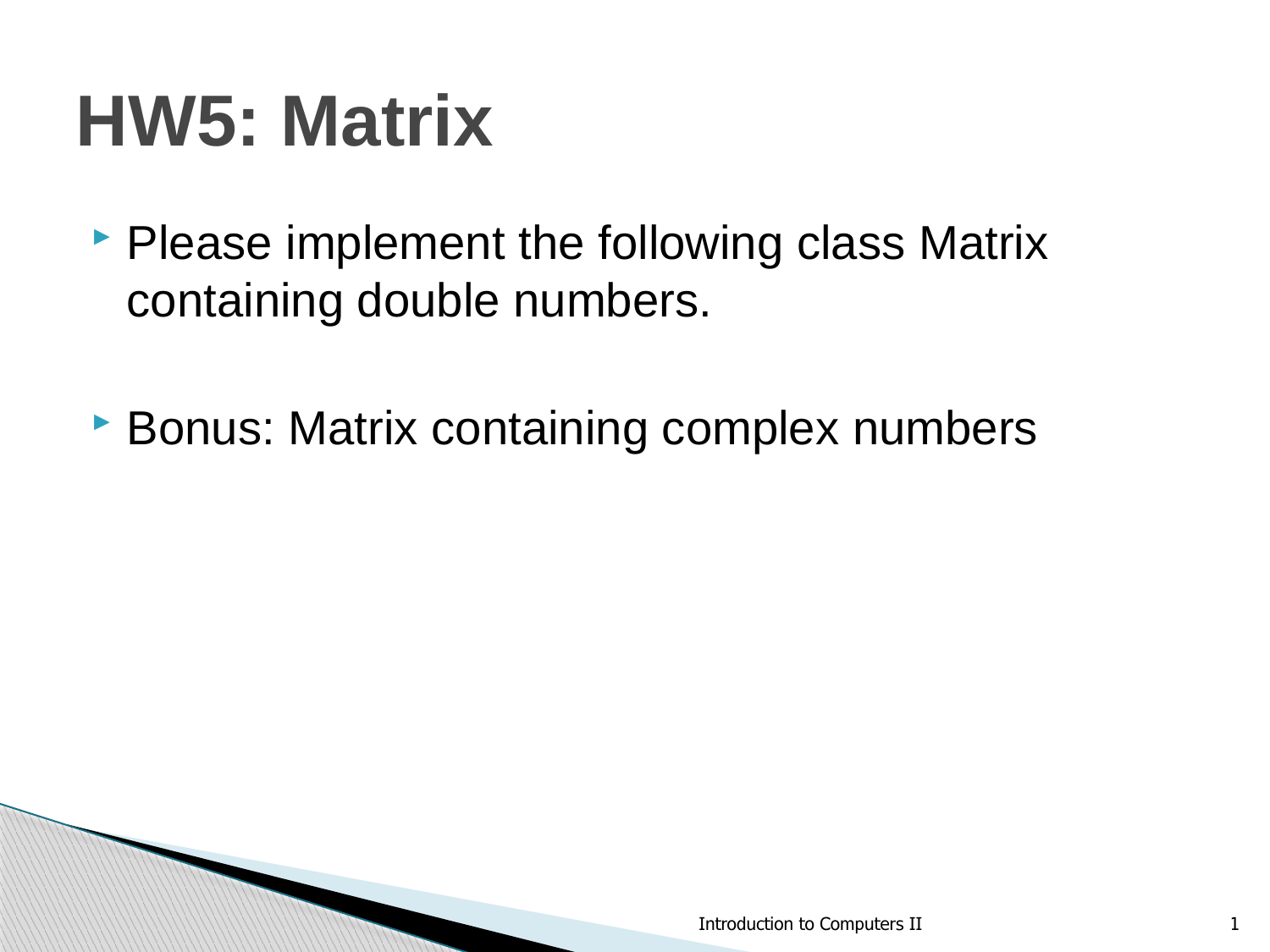

# HW5: Matrix
Please implement the following class Matrix containing double numbers.

Bonus: Matrix containing complex numbers
Introduction to Computers II
1